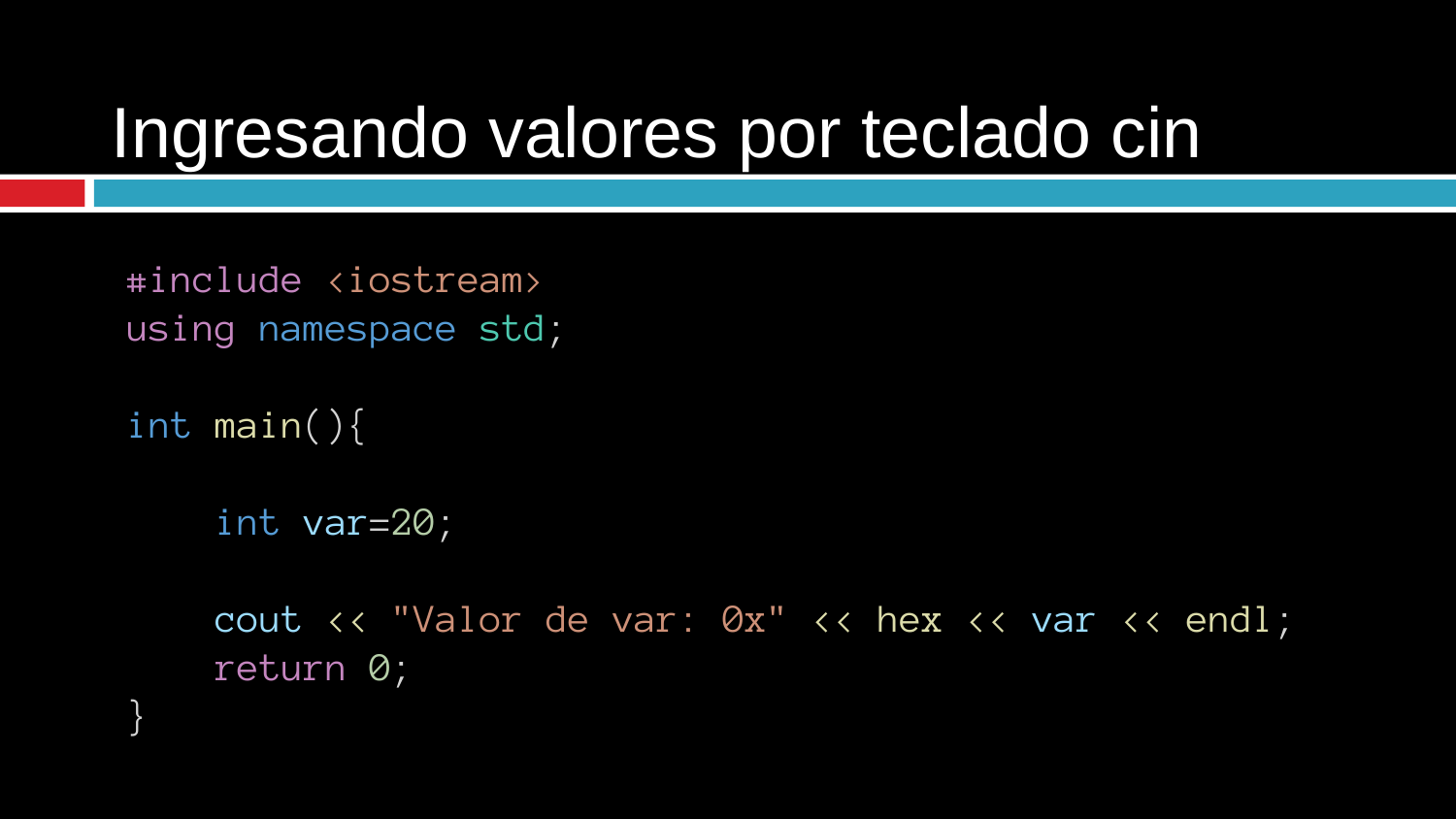

# Ingresando valores por teclado cin
#include <iostream>
using namespace std;

int main(){

    int var=20;

    cout << "Valor de var: 0x" << hex << var << endl;
    return 0;
}